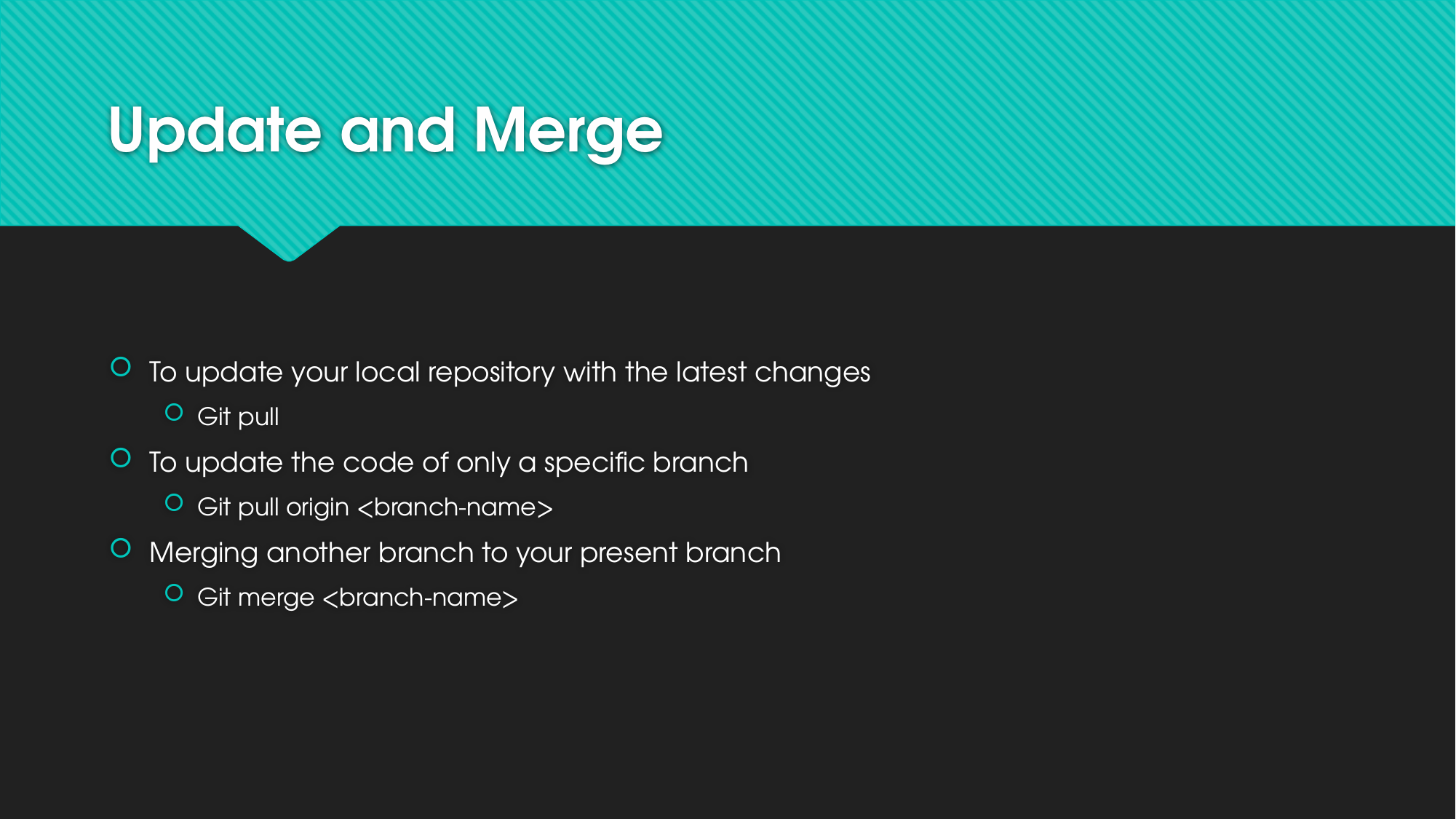

# Update and Merge
To update your local repository with the latest changes
Git pull
To update the code of only a specific branch
Git pull origin <branch-name>
Merging another branch to your present branch
Git merge <branch-name>